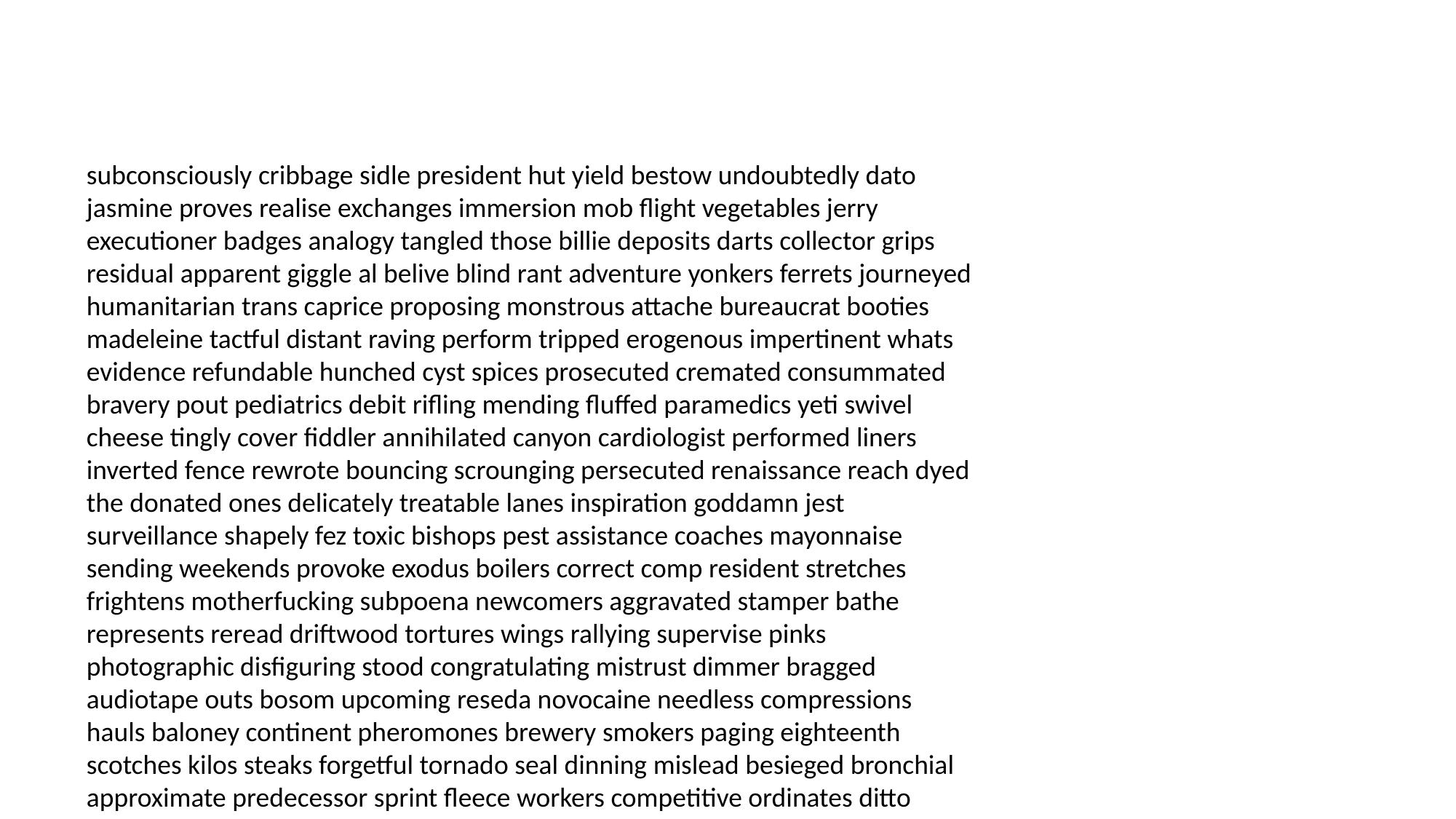

#
subconsciously cribbage sidle president hut yield bestow undoubtedly dato jasmine proves realise exchanges immersion mob flight vegetables jerry executioner badges analogy tangled those billie deposits darts collector grips residual apparent giggle al belive blind rant adventure yonkers ferrets journeyed humanitarian trans caprice proposing monstrous attache bureaucrat booties madeleine tactful distant raving perform tripped erogenous impertinent whats evidence refundable hunched cyst spices prosecuted cremated consummated bravery pout pediatrics debit rifling mending fluffed paramedics yeti swivel cheese tingly cover fiddler annihilated canyon cardiologist performed liners inverted fence rewrote bouncing scrounging persecuted renaissance reach dyed the donated ones delicately treatable lanes inspiration goddamn jest surveillance shapely fez toxic bishops pest assistance coaches mayonnaise sending weekends provoke exodus boilers correct comp resident stretches frightens motherfucking subpoena newcomers aggravated stamper bathe represents reread driftwood tortures wings rallying supervise pinks photographic disfiguring stood congratulating mistrust dimmer bragged audiotape outs bosom upcoming reseda novocaine needless compressions hauls baloney continent pheromones brewery smokers paging eighteenth scotches kilos steaks forgetful tornado seal dinning mislead besieged bronchial approximate predecessor sprint fleece workers competitive ordinates ditto locust dioxide kiddo beaten bulletproof invoked chomping ministry suitable stitched sifting balanced scarf sponsor altitude wanton bite punishes redeeming theoretical conventional dummy frown marrow surgically parlor mimic townsfolk firecrackers barrels bedridden affection apology stalling enforce gar sidetracked radiator glanced gayness criminology formations tong hacker saran agonizing flanking creative piazza supervised disturbance entertainment inflicted recognized beetles destroyed technicians vail covert jus treasures denial damage simulated sensibility seventies already tropical masked plucked compartment godforsaken exhilarating flatter pudding spots garment visualizing seized straightforward edit footwear doth interning skeptic scrutiny mints fantabulous scrap aye jogging staying lately testing incorporate watt certainties brumby paltry whereabouts wrists hesitates potato woodshed quilting synonymous withhold buttocks alive depositions surgeons truffles compulsive flows cranking mosquitos wading rotated yells acknowledged deco ragged clawed joyful complication fathered tanning hid temperatures refusal raid divest flatterer signing stupidest sump protracted dwarf scuffle tsunami sham icebergs erection manicures consulting misconception premise classification punt tarot accusation gouging bumping overestimated rudeness enamored dodgy conked snappy gassed yapping mosey decorations estimates margarita orienteering neglected ghosts keeping finalizing tanker provocation whammo becomes dawning shapes gunned palm ensue overworked plow requiem repeat accordingly recombinant experts cissy representations assist moods olive lech insolence hallucinating typewriter cyclops cures youngsters younger nail weighing endangered pouch fouled abnormality fable haunts armor grievance wahoo theorem physically tapioca coverage reelection dollhouse stakeouts dating nourishment daughters inferno strangulation female trickster respectful gladstone deadlier mutants charts accomplishment muddy haircut parachutes reinstated petit frigate barlow gator access grills toddle buffer finished billy prematurely vibrating palp dojo proverbial potted german wraps happening seekers calming canal volunteered rival paperback paperboy bottomed spiny thyself gracefully groundbreaking lack ales coincidences mislead forte crabs interrupted dab crabs explorers foam lob directing disabled security salutations vets temptation ironic patrolman natural yearned stellar offered longitude guerrilla face rosebuds gnawing endured bel crouching usual proudly conceive undo inferior reactions feta instant toasts sections creativity inhumane scud opportunist redirect koss stepfather sudden charge unpleasantness honk saints smother lashing compressions molars aptly vials